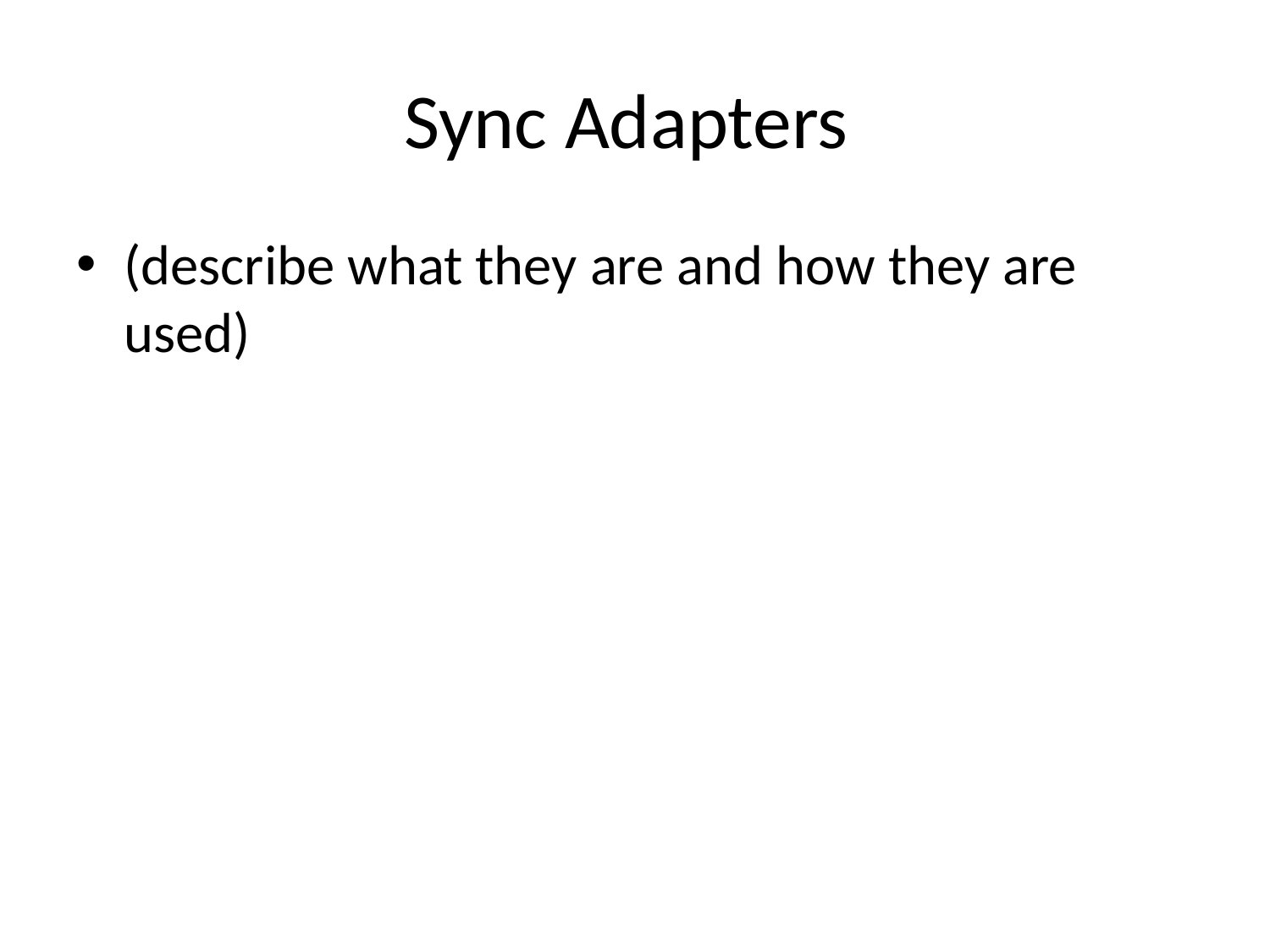

# Sync Adapters
(describe what they are and how they are used)